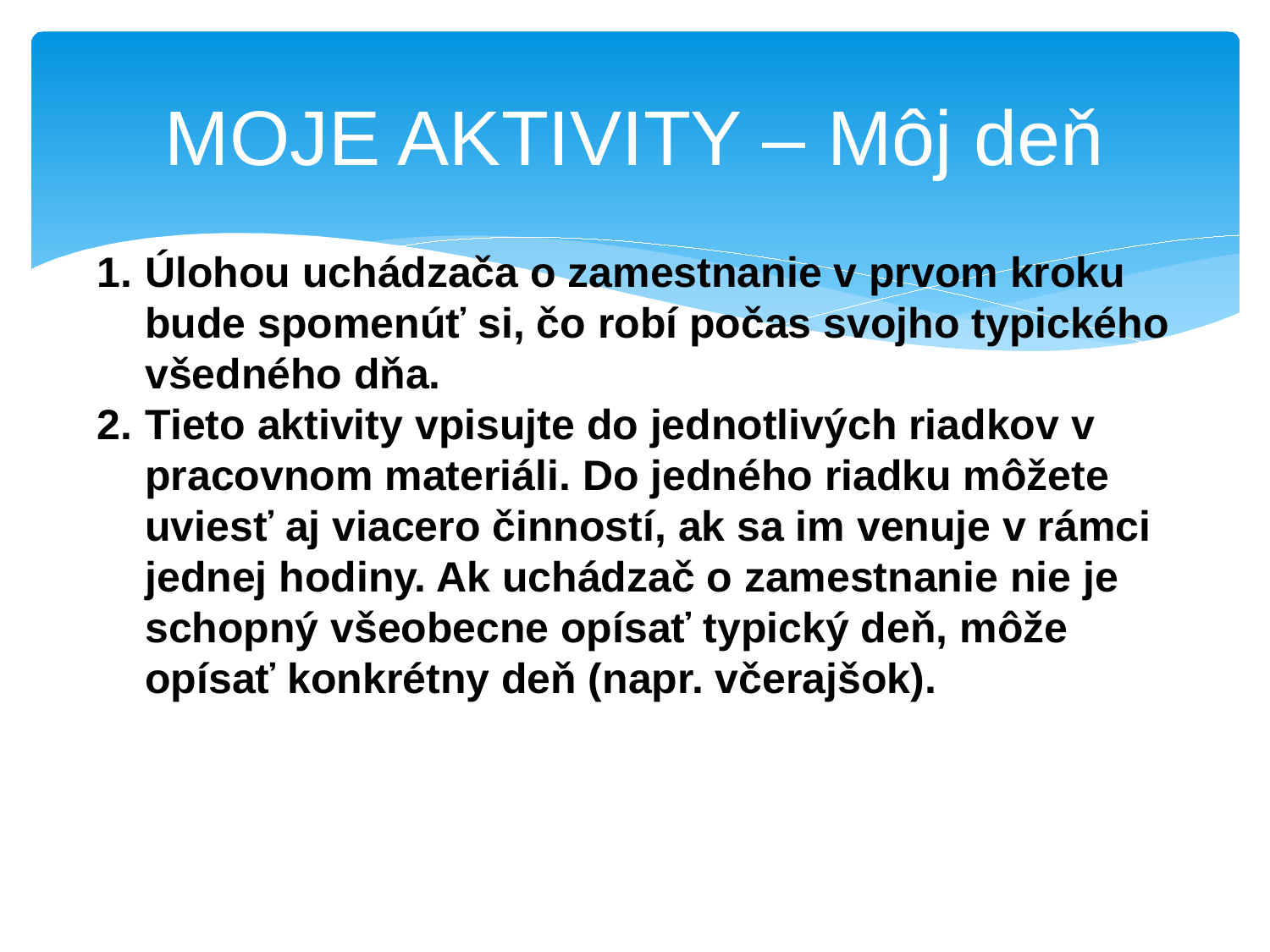

# MOJE AKTIVITY – Môj deň
Úlohou uchádzača o zamestnanie v prvom kroku bude spomenúť si, čo robí počas svojho typického všedného dňa.
Tieto aktivity vpisujte do jednotlivých riadkov v pracovnom materiáli. Do jedného riadku môžete uviesť aj viacero činností, ak sa im venuje v rámci jednej hodiny. Ak uchádzač o zamestnanie nie je schopný všeobecne opísať typický deň, môže opísať konkrétny deň (napr. včerajšok).